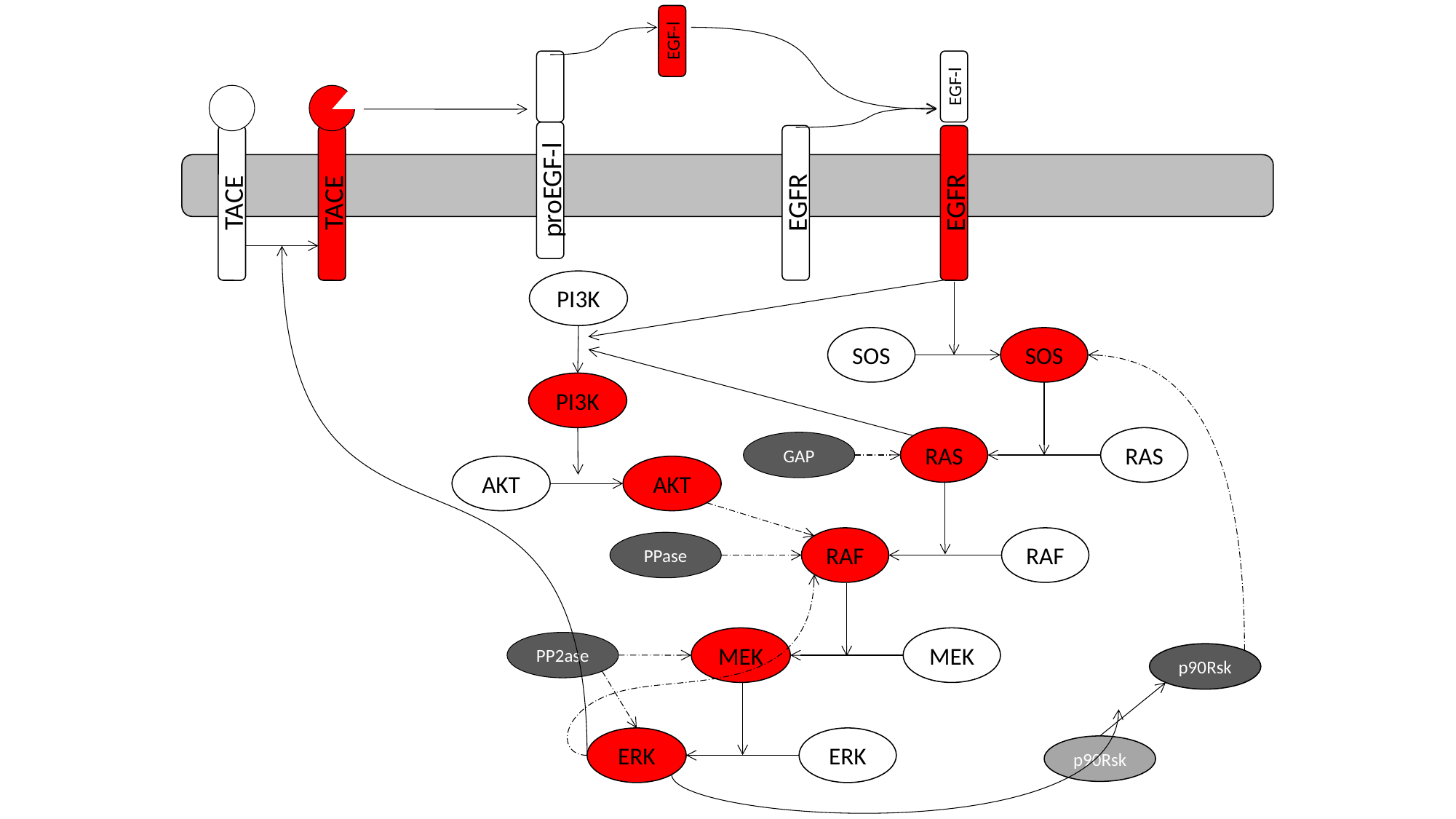

EGF-l

EGF-l

proEGF-l
EGFR
TACE
TACE
EGFR
PI3K
SOS
SOS
PI3K
RAS
RAS
GAP
AKT
AKT
RAF
RAF
PPase
MEK
MEK
PP2ase
p90Rsk
ERK
ERK
p90Rsk